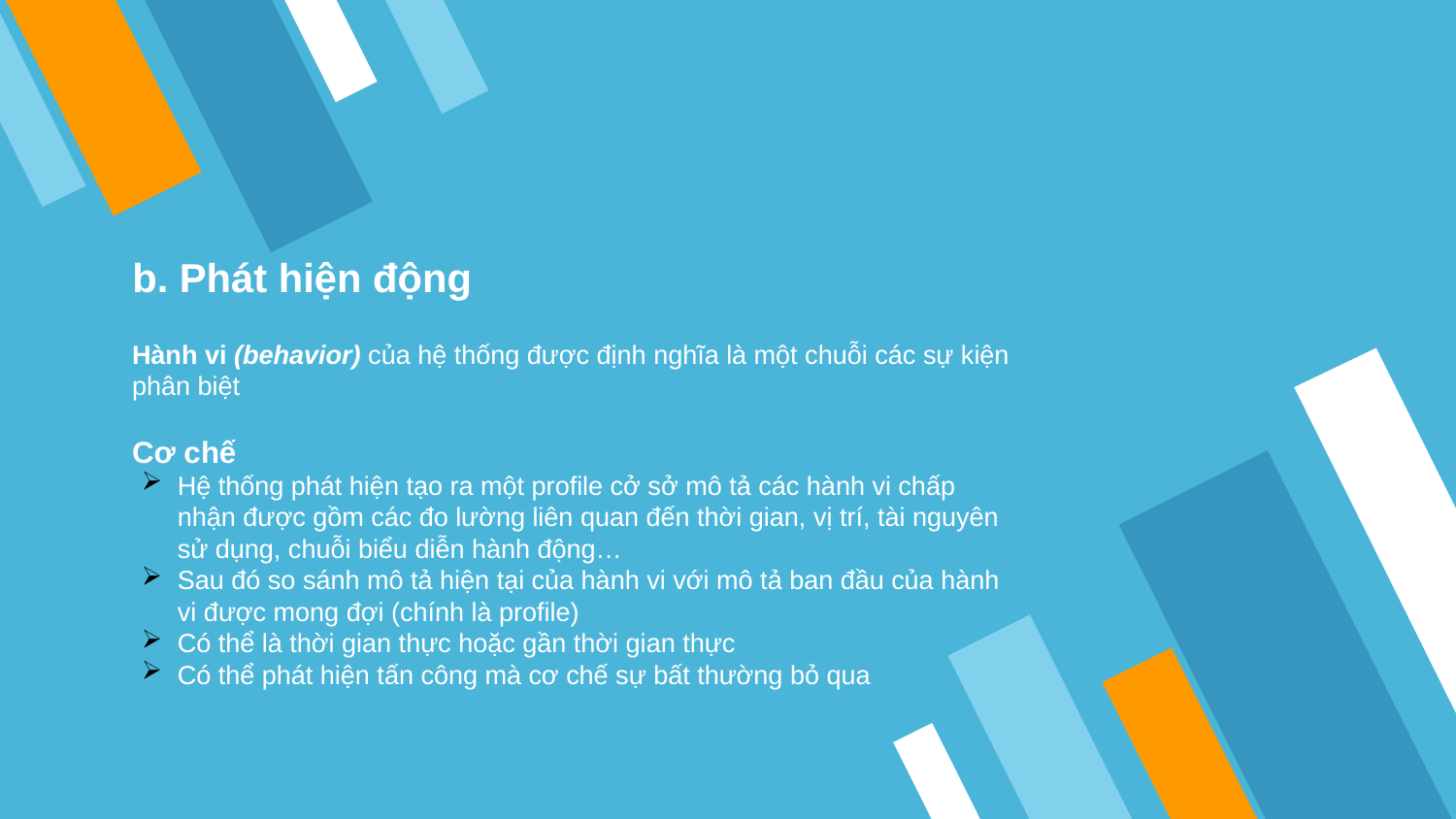

17
# b. Phát hiện động

Hành vi (behavior) của hệ thống được định nghĩa là một chuỗi các sự kiện phân biệt

Cơ chế
Hệ thống phát hiện tạo ra một profile cở sở mô tả các hành vi chấp nhận được gồm các đo lường liên quan đến thời gian, vị trí, tài nguyên sử dụng, chuỗi biểu diễn hành động…
Sau đó so sánh mô tả hiện tại của hành vi với mô tả ban đầu của hành vi được mong đợi (chính là profile)
Có thể là thời gian thực hoặc gần thời gian thực
Có thể phát hiện tấn công mà cơ chế sự bất thường bỏ qua